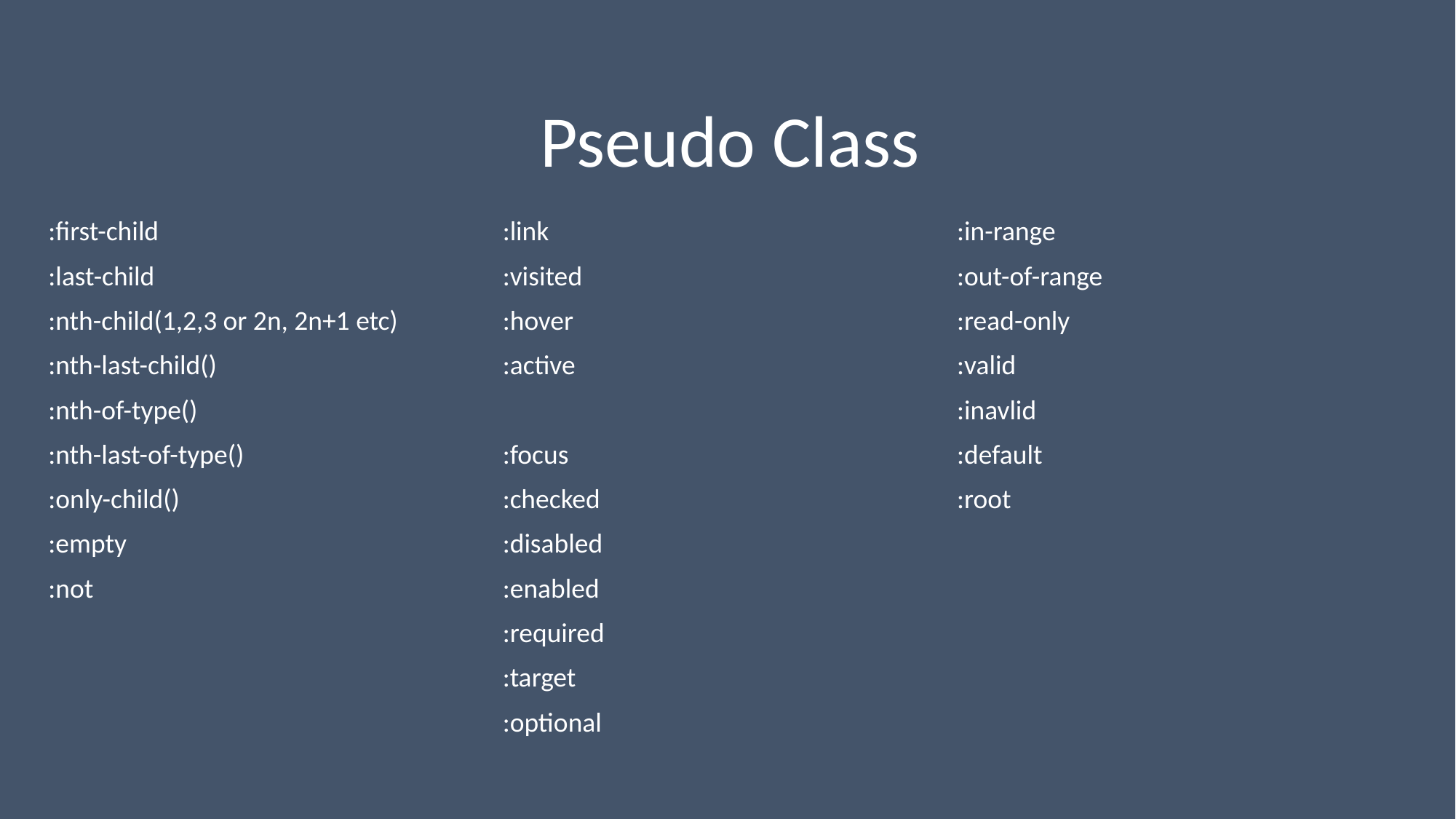

# Pseudo Class
:first-child
:last-child
:nth-child(1,2,3 or 2n, 2n+1 etc)
:nth-last-child()
:nth-of-type()
:nth-last-of-type()
:only-child()
:empty
:not

:link
:visited
:hover
:active

:focus
:checked
:disabled
:enabled
:required
:target
:optional
:in-range
:out-of-range
:read-only
:valid
:inavlid
:default
:root